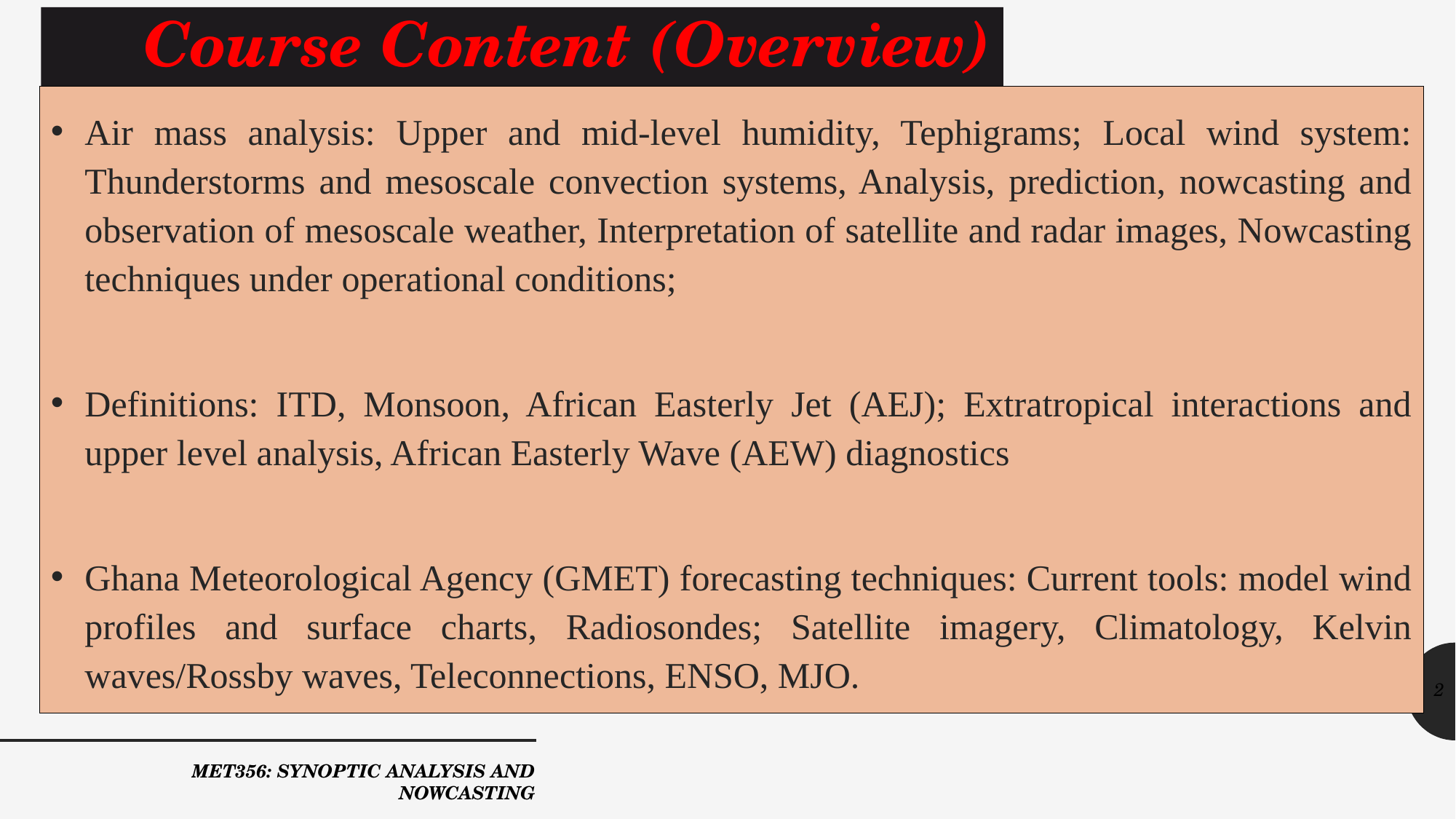

Course Content (Overview)
Air mass analysis: Upper and mid-level humidity, Tephigrams; Local wind system: Thunderstorms and mesoscale convection systems, Analysis, prediction, nowcasting and observation of mesoscale weather, Interpretation of satellite and radar images, Nowcasting techniques under operational conditions;

Definitions: ITD, Monsoon, African Easterly Jet (AEJ); Extratropical interactions and upper level analysis, African Easterly Wave (AEW) diagnostics

Ghana Meteorological Agency (GMET) forecasting techniques: Current tools: model wind profiles and surface charts, Radiosondes; Satellite imagery, Climatology, Kelvin waves/Rossby waves, Teleconnections, ENSO, MJO.
2
MET356: SYNOPTIC ANALYSIS AND NOWCASTING